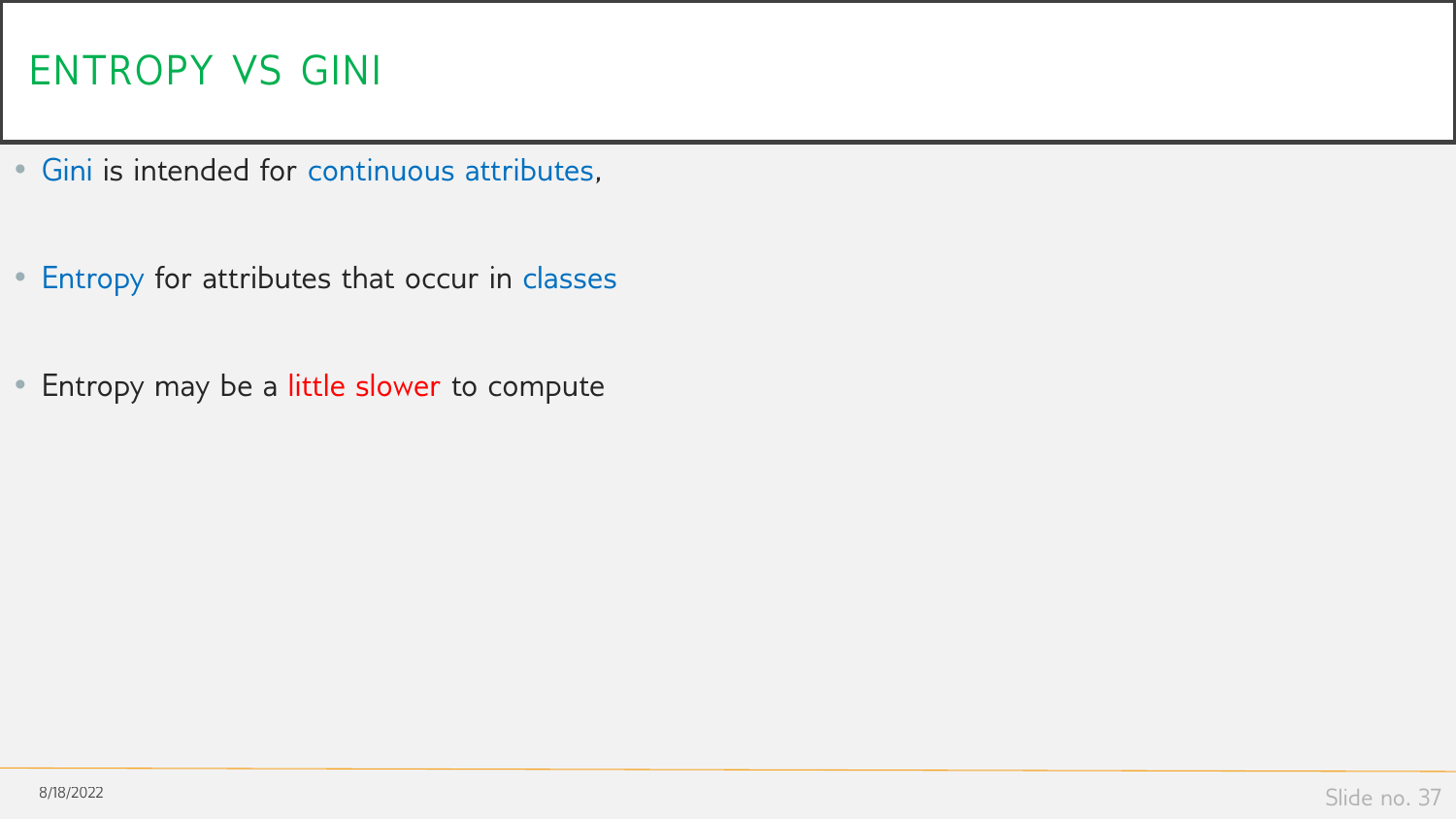

# Entropy vs gini
Gini is intended for continuous attributes,

Entropy for attributes that occur in classes

Entropy may be a little slower to compute
8/18/2022
Slide no. 37